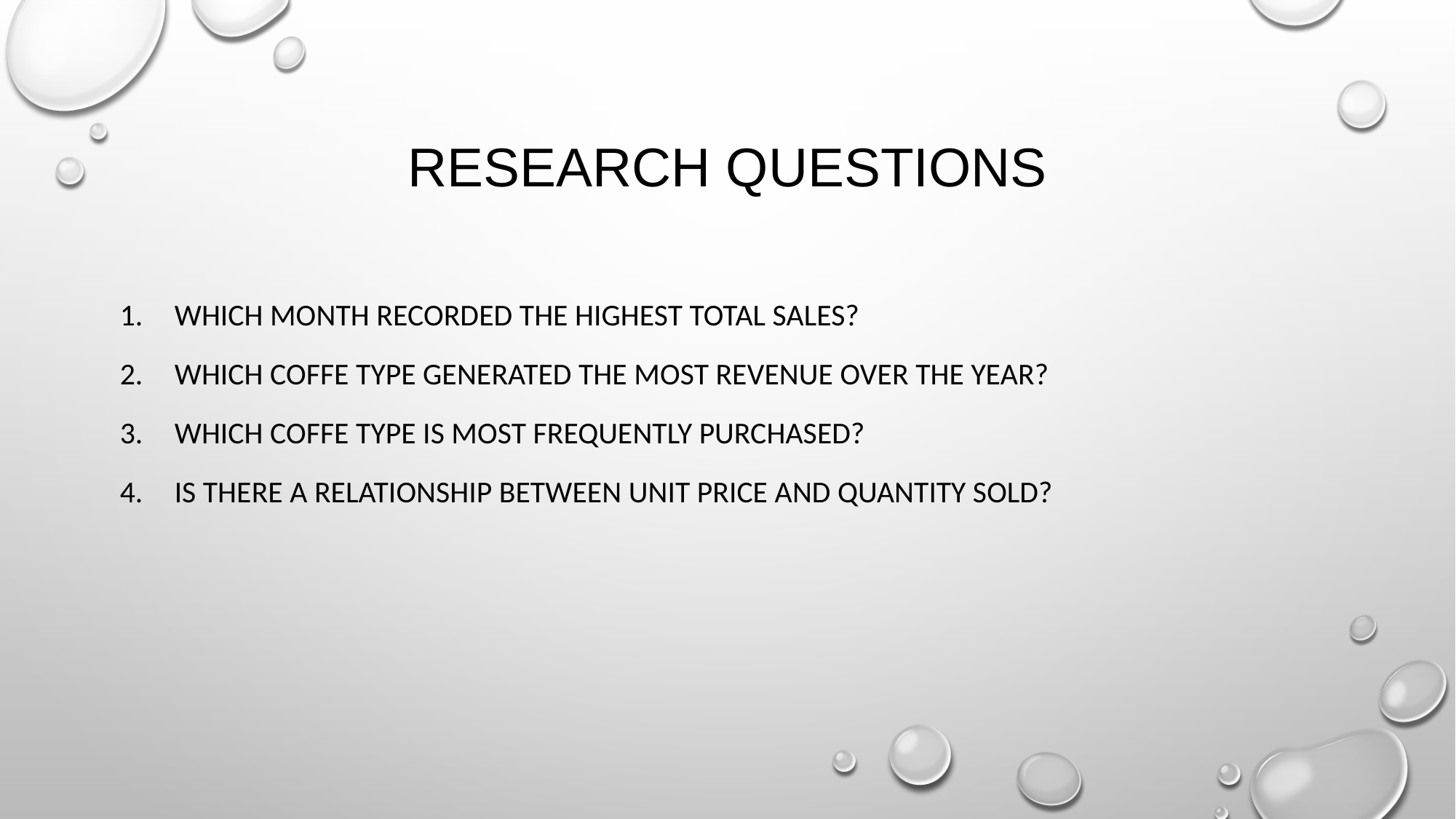

# RESEARCH QUESTIONS
Which month recorded the highest total sales?
Which coffe type generated the most revenue over the year?
Which coffe type is most frequently purchased?
Is there a relationship between unit price and quantity sold?